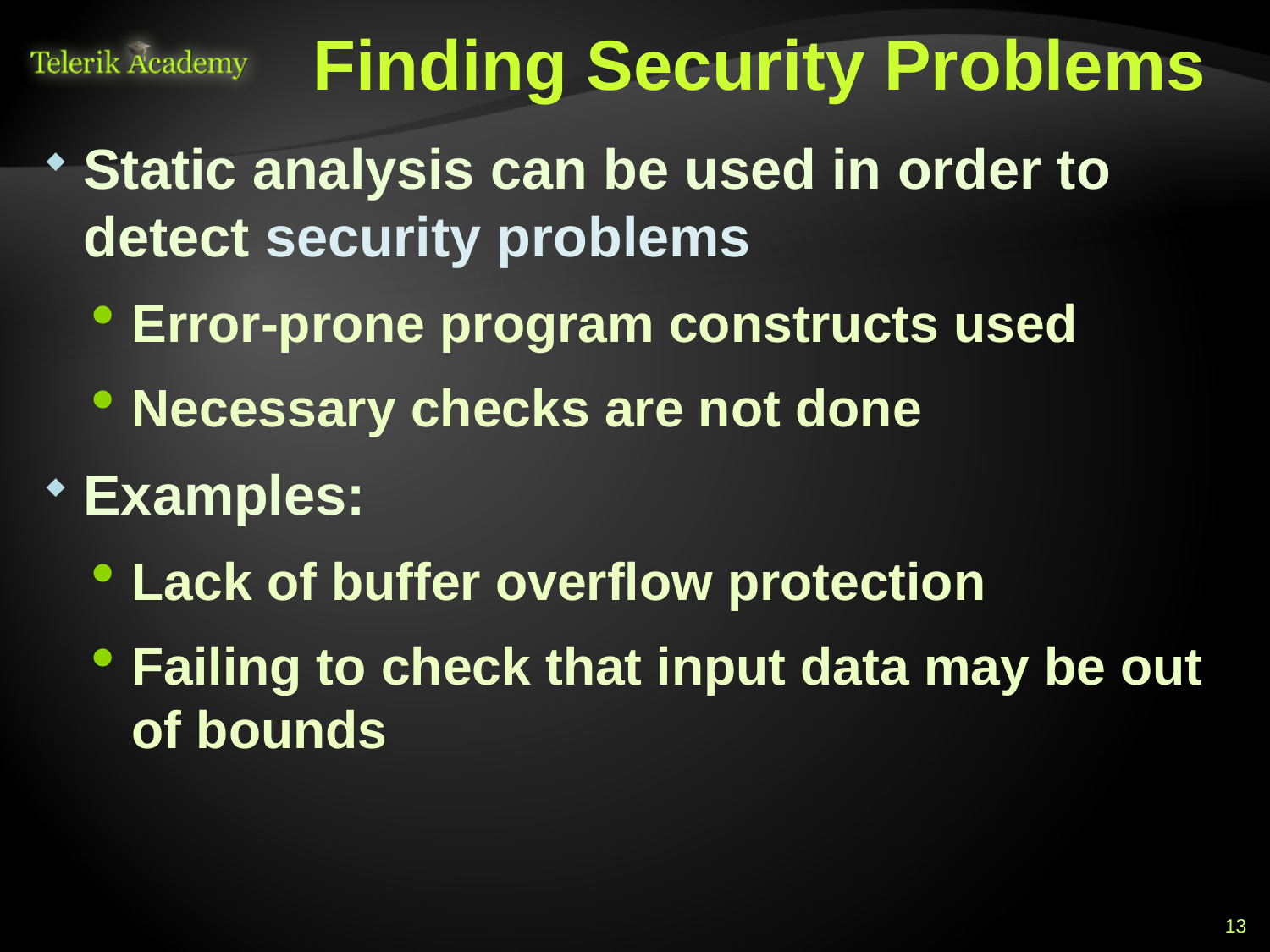

# Finding Security Problems
Static analysis can be used in order to detect security problems
Error-prone program constructs used
Necessary checks are not done
Examples:
Lack of buffer overflow protection
Failing to check that input data may be out of bounds
13